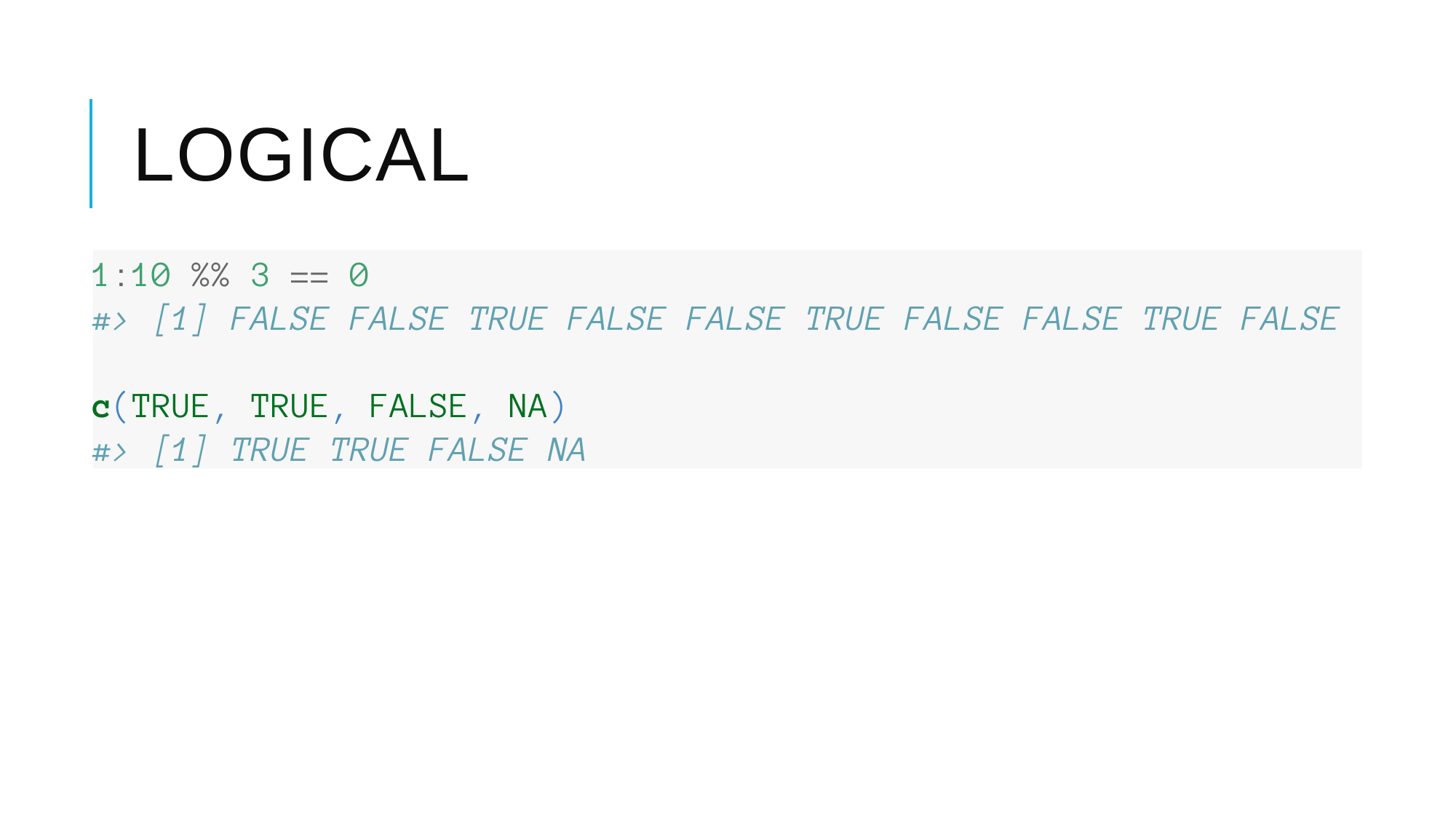

# Logical
1:10 %% 3 == 0
#> [1] FALSE FALSE TRUE FALSE FALSE TRUE FALSE FALSE TRUE FALSE

c(TRUE, TRUE, FALSE, NA)
#> [1] TRUE TRUE FALSE NA